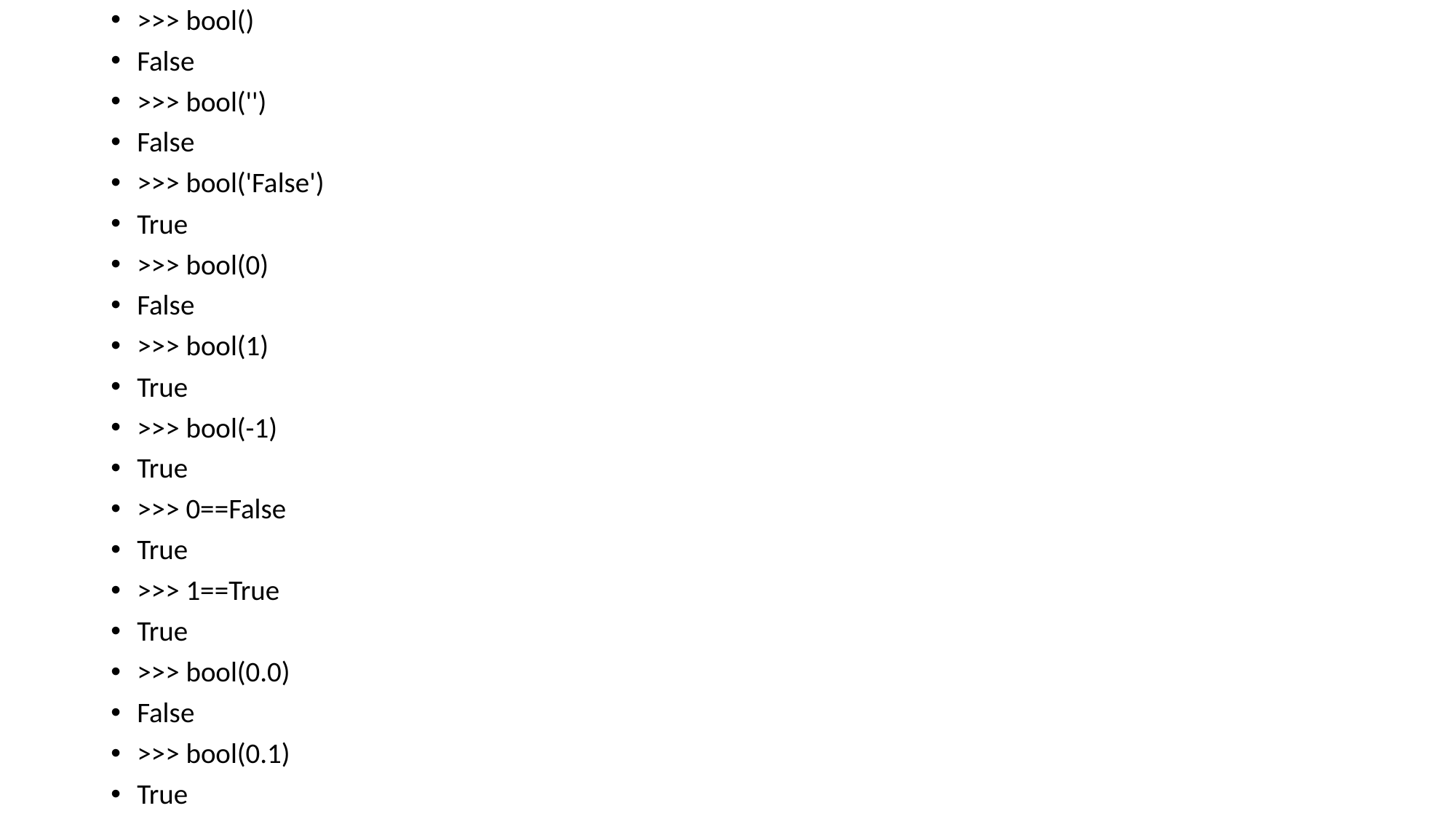

>>> bool()
False
>>> bool('')
False
>>> bool('False')
True
>>> bool(0)
False
>>> bool(1)
True
>>> bool(-1)
True
>>> 0==False
True
>>> 1==True
True
>>> bool(0.0)
False
>>> bool(0.1)
True